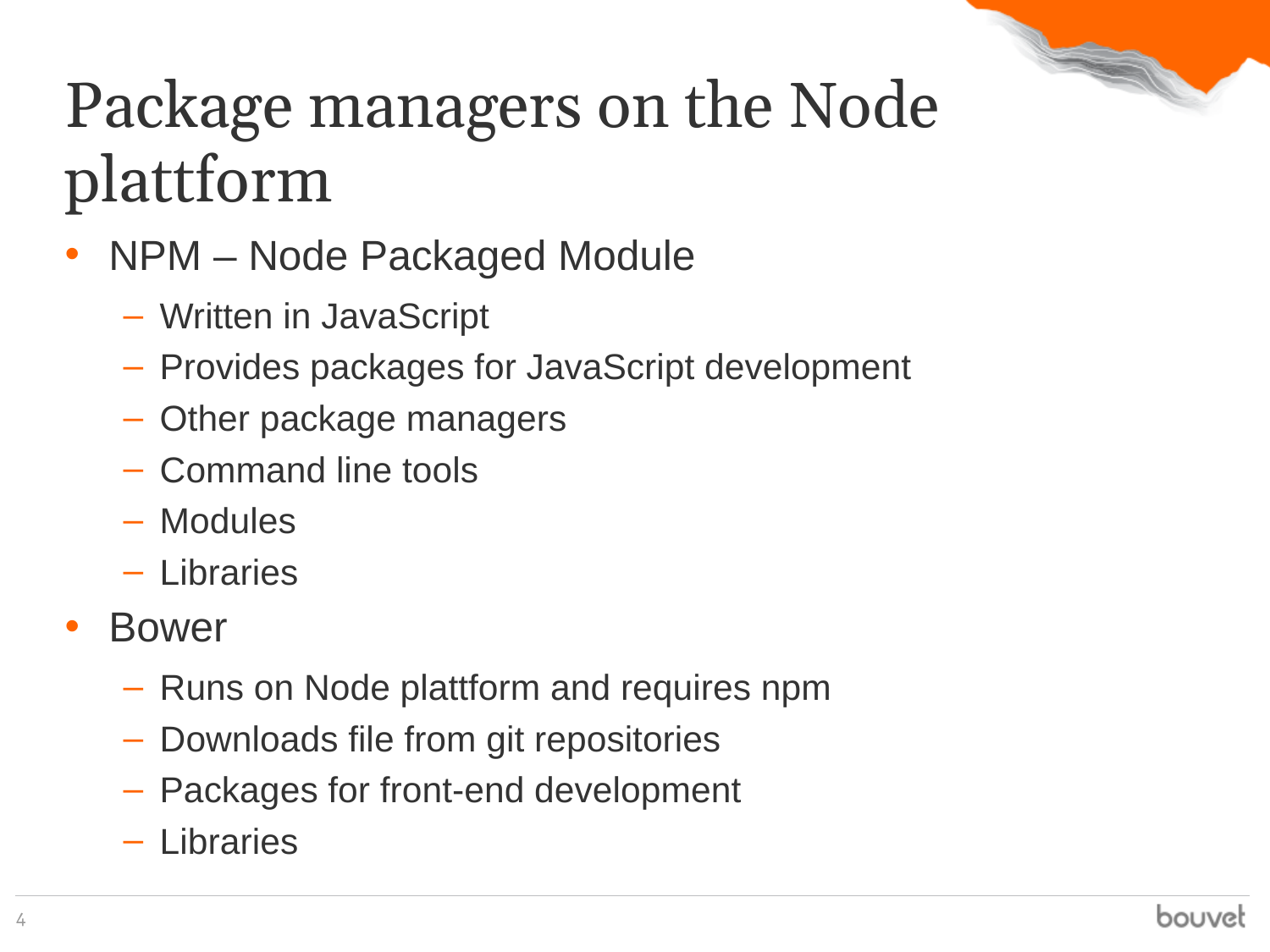

# Package managers on the Node plattform
NPM – Node Packaged Module
Written in JavaScript
Provides packages for JavaScript development
Other package managers
Command line tools
Modules
Libraries
Bower
Runs on Node plattform and requires npm
Downloads file from git repositories
Packages for front-end development
Libraries
4